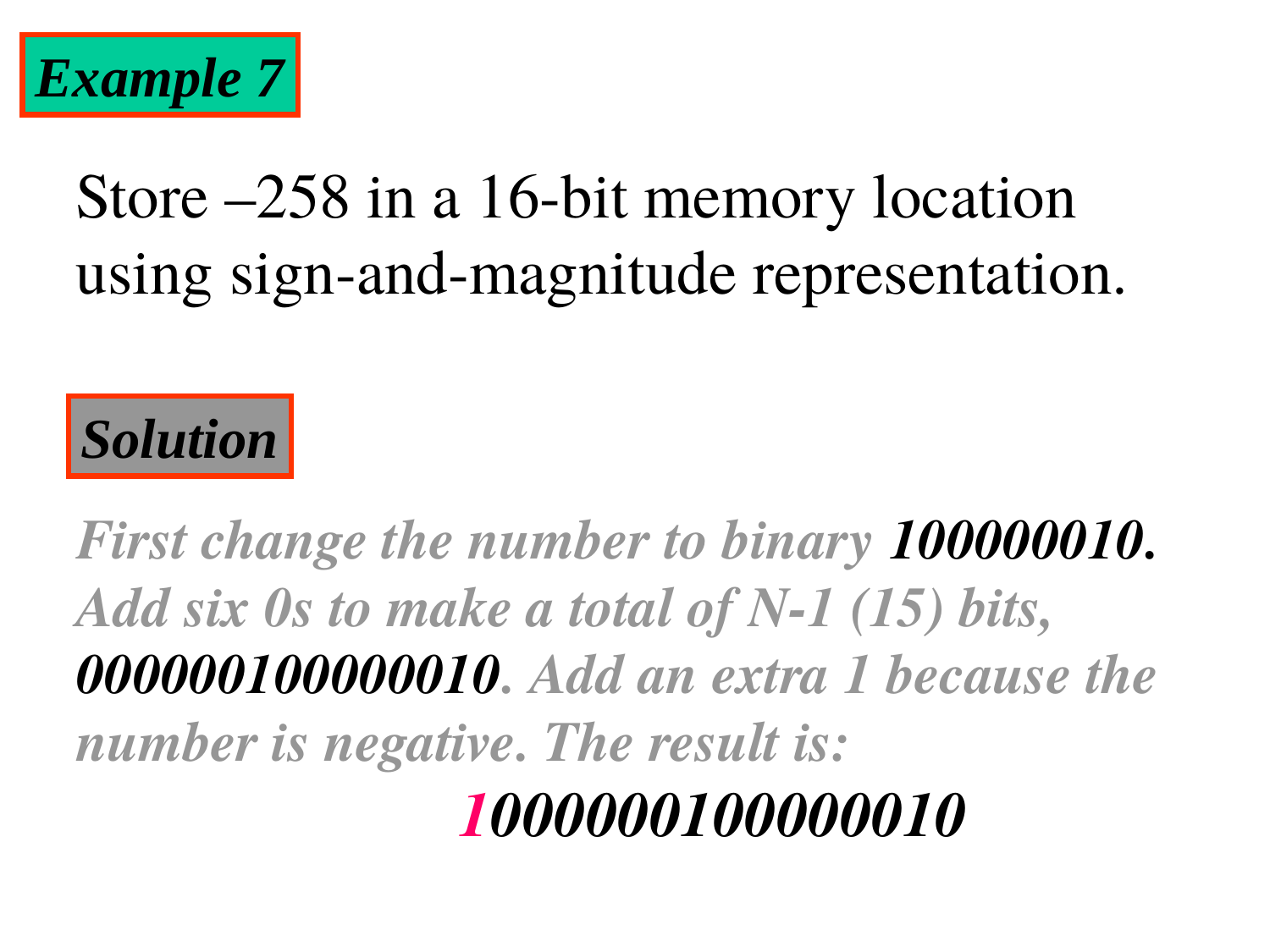

Example 7
Store –258 in a 16-bit memory location using sign-and-magnitude representation.
Solution
First change the number to binary 100000010. Add six 0s to make a total of N-1 (15) bits, 000000100000010. Add an extra 1 because the number is negative. The result is:
                           1000000100000010